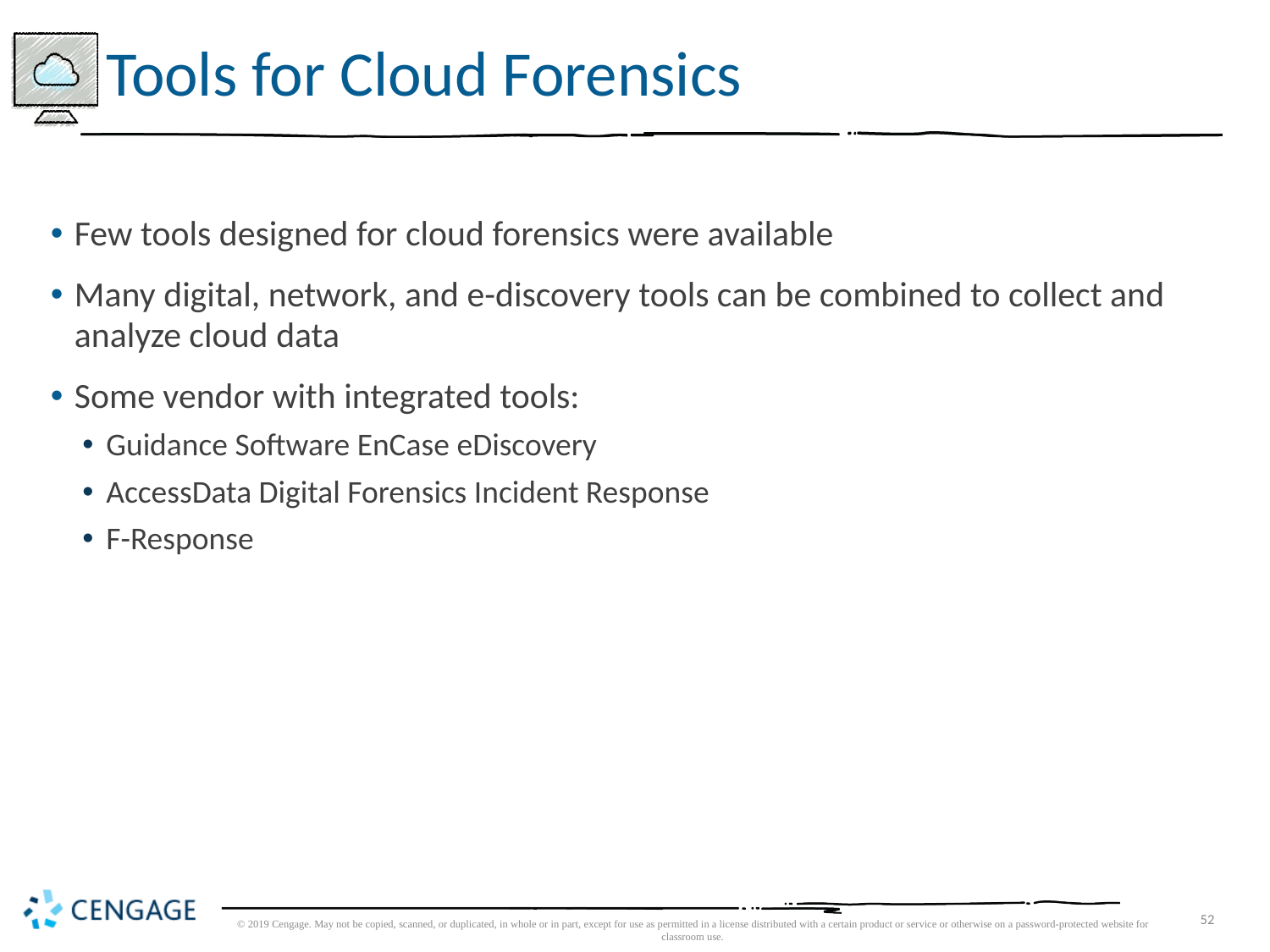

# Tools for Cloud Forensics
Few tools designed for cloud forensics were available
Many digital, network, and e-discovery tools can be combined to collect and analyze cloud data
Some vendor with integrated tools:
Guidance Software EnCase eDiscovery
AccessData Digital Forensics Incident Response
F-Response
© 2019 Cengage. May not be copied, scanned, or duplicated, in whole or in part, except for use as permitted in a license distributed with a certain product or service or otherwise on a password-protected website for classroom use.